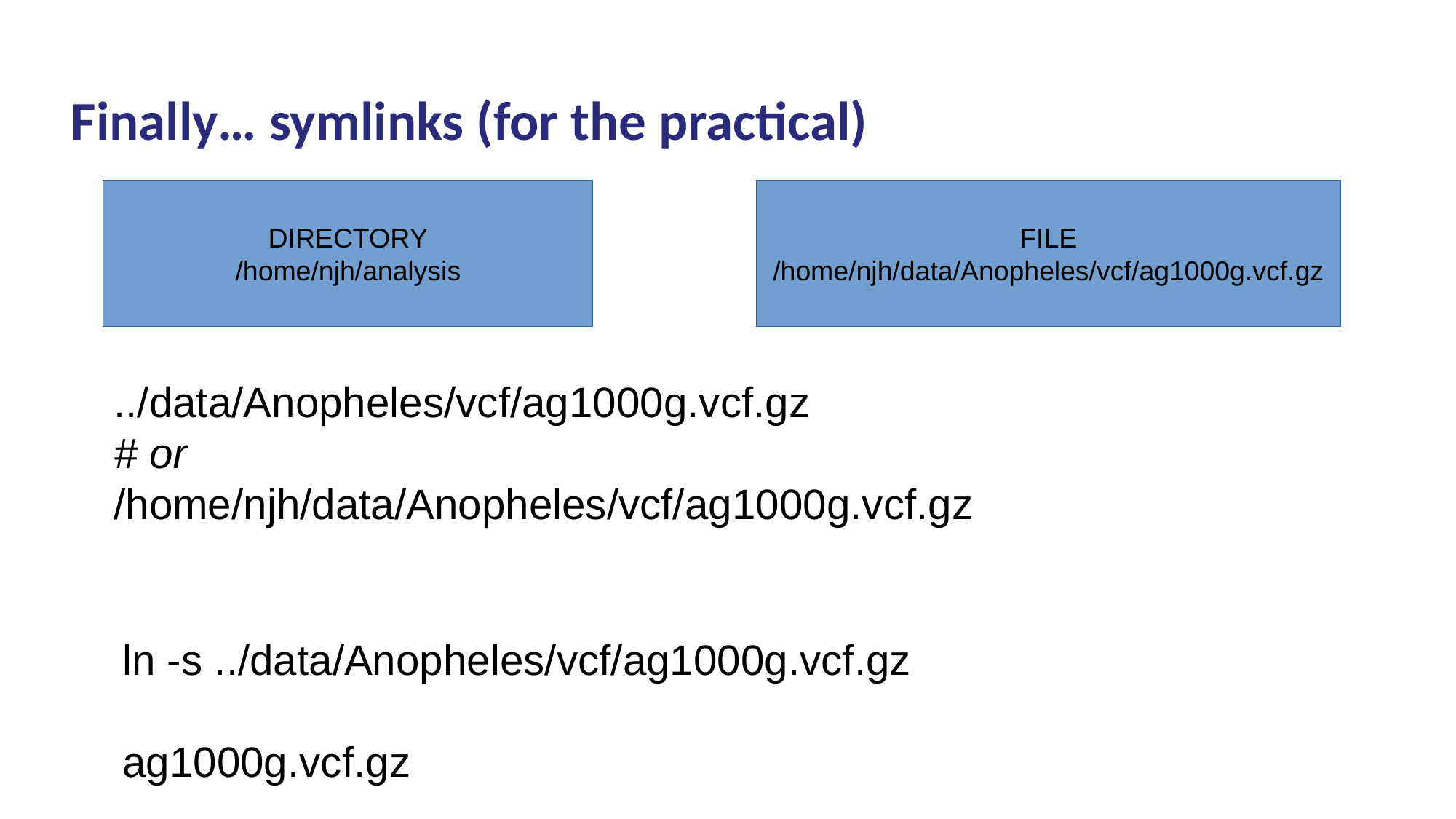

Finally… symlinks (for the practical)
DIRECTORY
/home/njh/analysis
FILE
/home/njh/data/Anopheles/vcf/ag1000g.vcf.gz
../data/Anopheles/vcf/ag1000g.vcf.gz
# or
/home/njh/data/Anopheles/vcf/ag1000g.vcf.gz
ln -s ../data/Anopheles/vcf/ag1000g.vcf.gz

ag1000g.vcf.gz